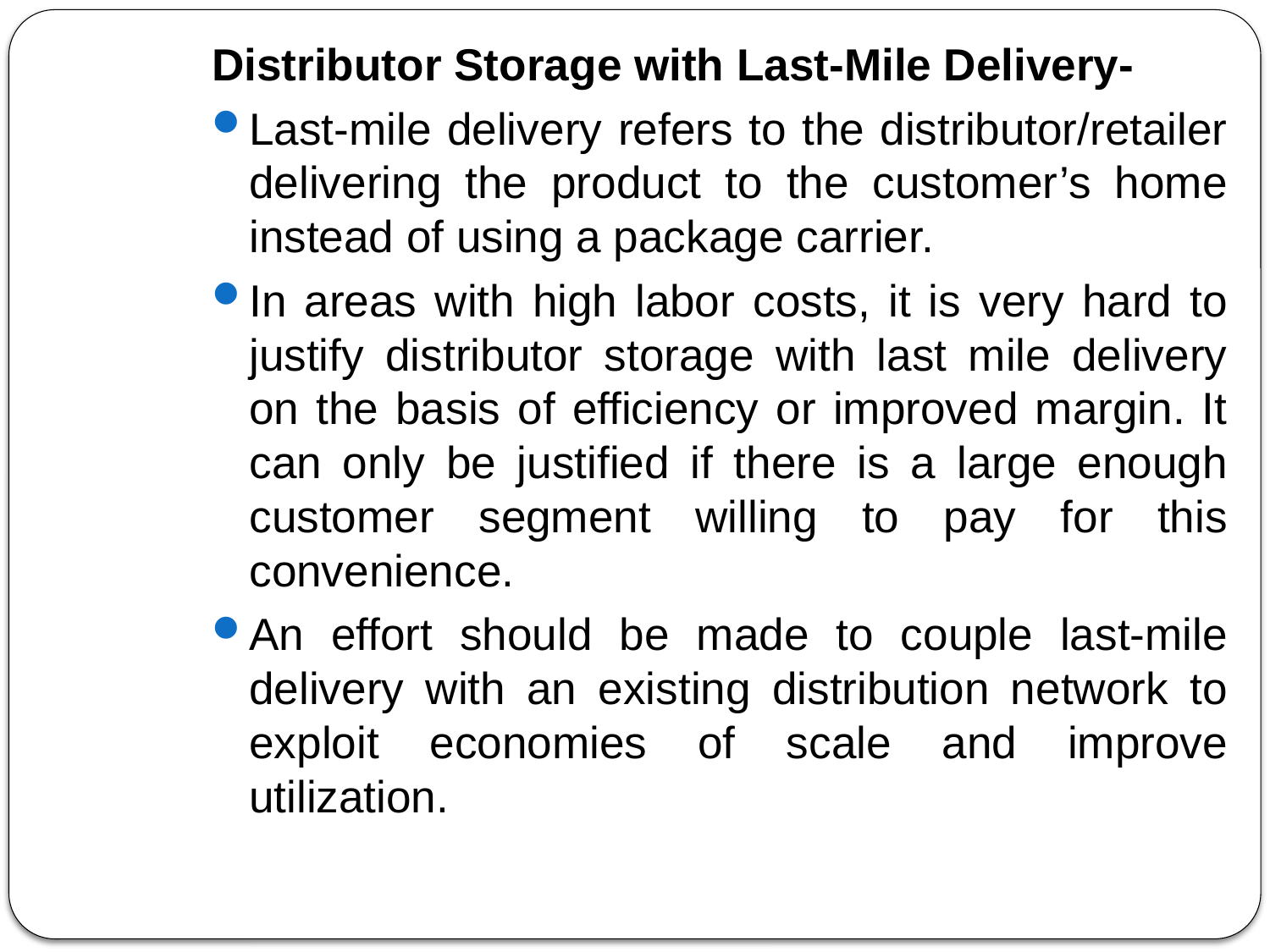

Distributor Storage with Last-Mile Delivery-
Last-mile delivery refers to the distributor/retailer delivering the product to the customer’s home instead of using a package carrier.
In areas with high labor costs, it is very hard to justify distributor storage with last mile delivery on the basis of efficiency or improved margin. It can only be justified if there is a large enough customer segment willing to pay for this convenience.
An effort should be made to couple last-mile delivery with an existing distribution network to exploit economies of scale and improve utilization.